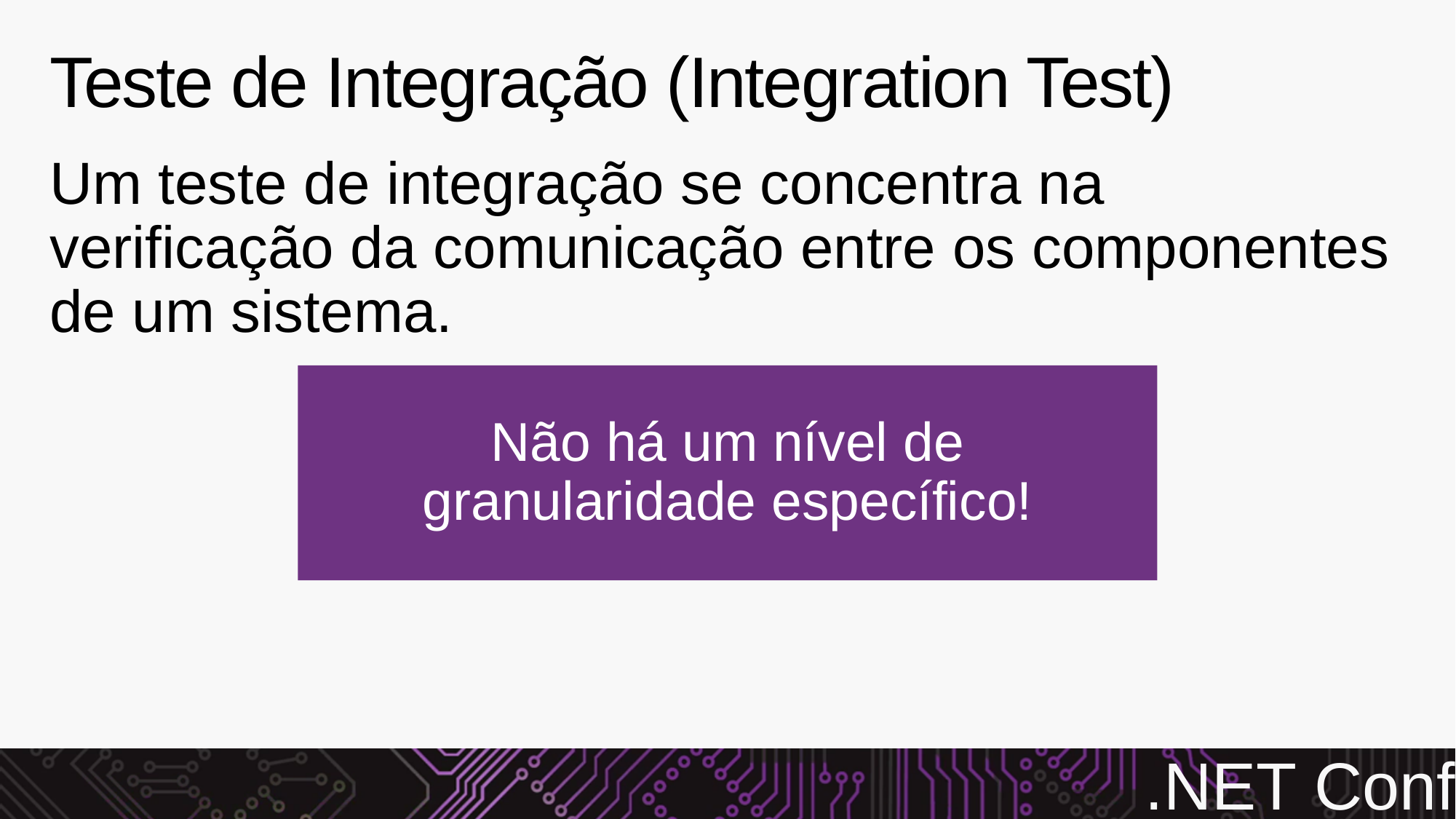

# Teste de Integração (Integration Test)
Um teste de integração se concentra na verificação da comunicação entre os componentes de um sistema.
Não há um nível de granularidade específico!